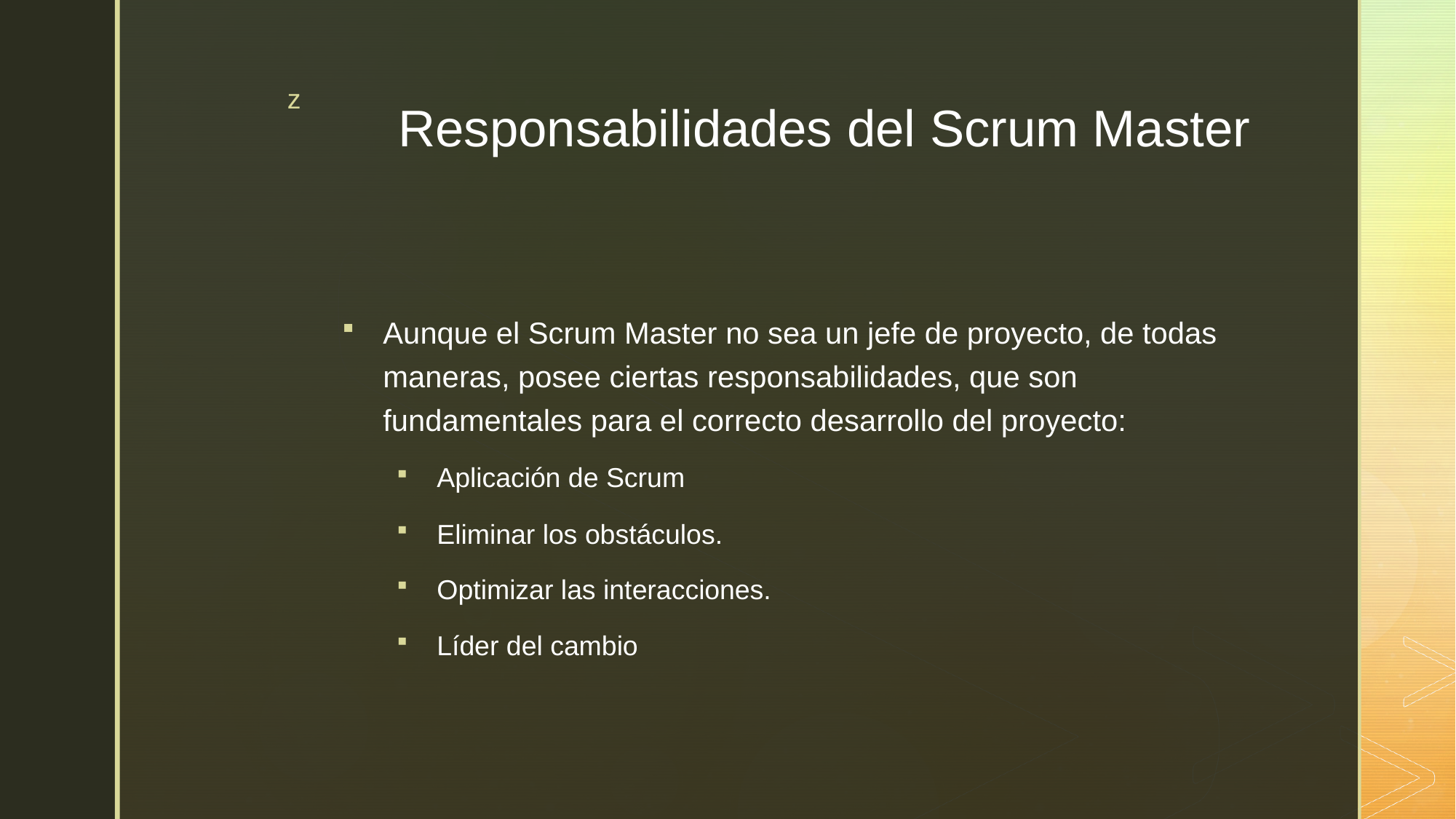

# Responsabilidades del Scrum Master
Aunque el Scrum Master no sea un jefe de proyecto, de todas maneras, posee ciertas responsabilidades, que son fundamentales para el correcto desarrollo del proyecto:
Aplicación de Scrum
Eliminar los obstáculos.
Optimizar las interacciones.
Líder del cambio